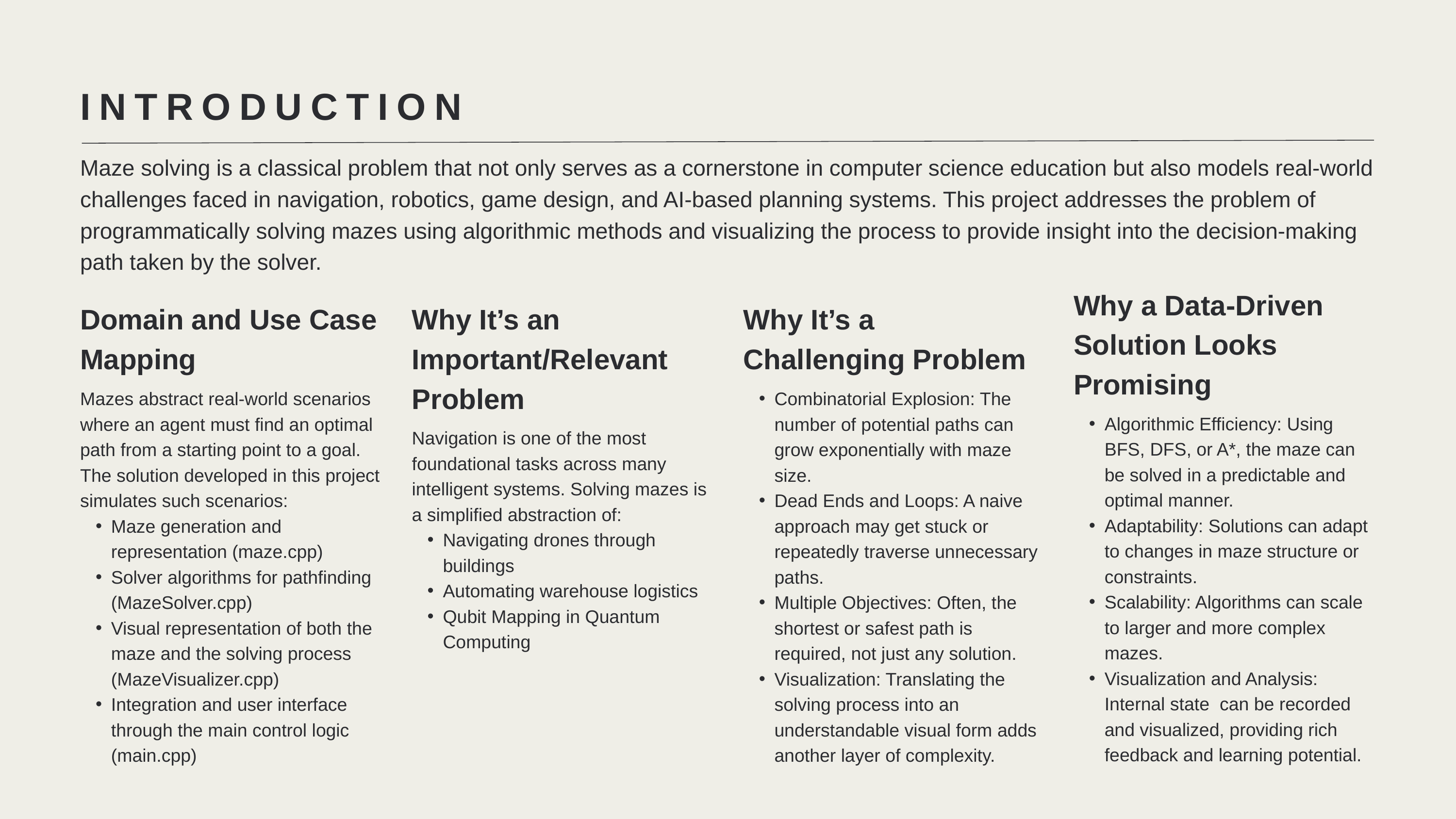

INTRODUCTION

Maze solving is a classical problem that not only serves as a cornerstone in computer science education but also models real-world challenges faced in navigation, robotics, game design, and AI-based planning systems. This project addresses the problem of programmatically solving mazes using algorithmic methods and visualizing the process to provide insight into the decision-making path taken by the solver.
Why a Data-Driven Solution Looks Promising
Algorithmic Efficiency: Using BFS, DFS, or A*, the maze can be solved in a predictable and optimal manner.
Adaptability: Solutions can adapt to changes in maze structure or constraints.
Scalability: Algorithms can scale to larger and more complex mazes.
Visualization and Analysis: Internal state  can be recorded and visualized, providing rich feedback and learning potential.
Domain and Use Case Mapping
Mazes abstract real-world scenarios where an agent must find an optimal path from a starting point to a goal. The solution developed in this project simulates such scenarios:
Maze generation and representation (maze.cpp)
Solver algorithms for pathfinding (MazeSolver.cpp)
Visual representation of both the maze and the solving process (MazeVisualizer.cpp)
Integration and user interface through the main control logic (main.cpp)
Why It’s an Important/Relevant Problem
Navigation is one of the most foundational tasks across many intelligent systems. Solving mazes is a simplified abstraction of:
Navigating drones through buildings
Automating warehouse logistics
Qubit Mapping in Quantum Computing

Why It’s a Challenging Problem
Combinatorial Explosion: The number of potential paths can grow exponentially with maze size.
Dead Ends and Loops: A naive approach may get stuck or repeatedly traverse unnecessary paths.
Multiple Objectives: Often, the shortest or safest path is required, not just any solution.
Visualization: Translating the solving process into an understandable visual form adds another layer of complexity.